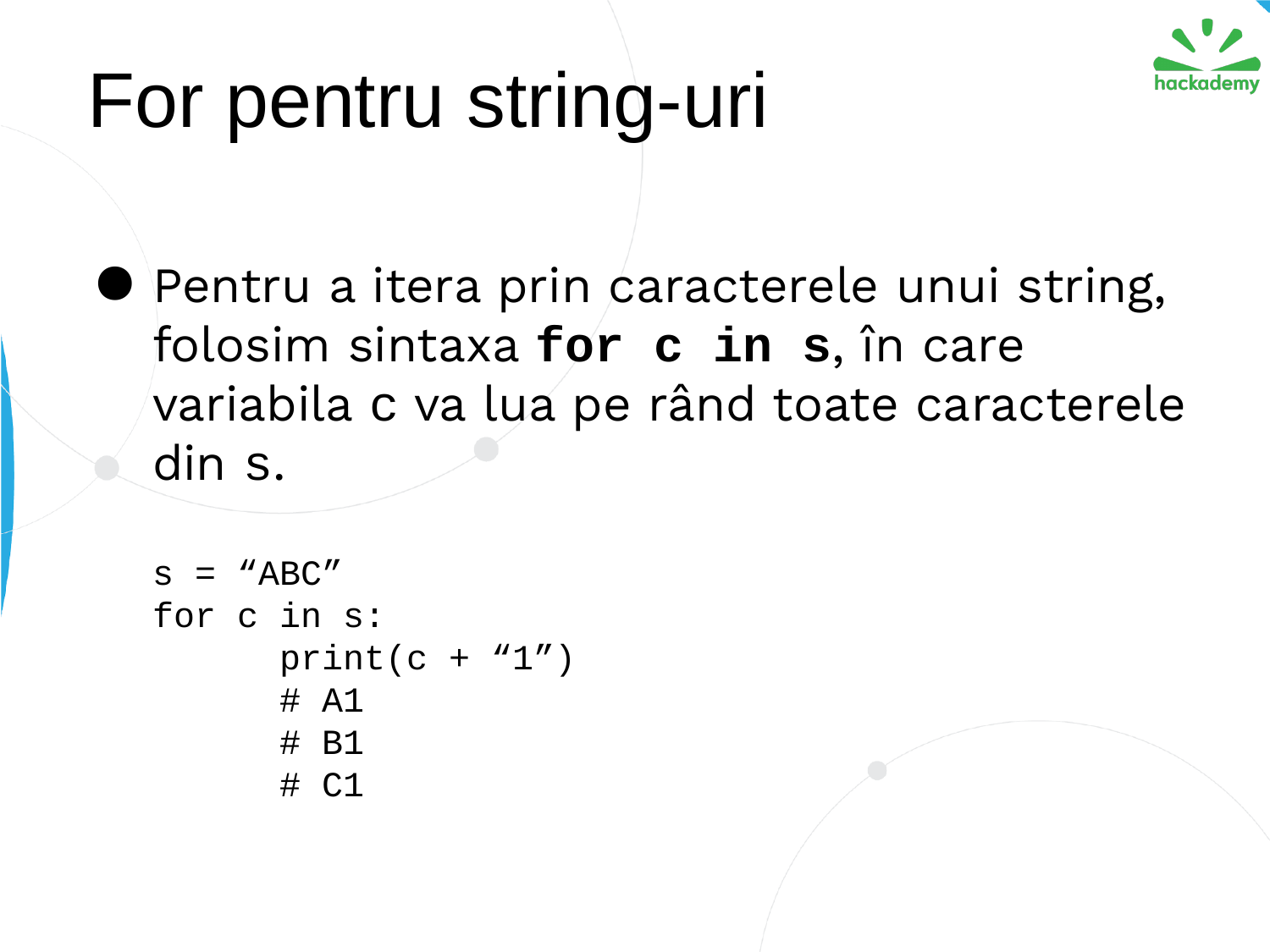

# For pentru string-uri

Pentru a itera prin caracterele unui string, folosim sintaxa for c in s, în care variabila c va lua pe rând toate caracterele din s.

s = “ABC”
for c in s:
	print(c + “1”)
	# A1
	# B1
	# C1